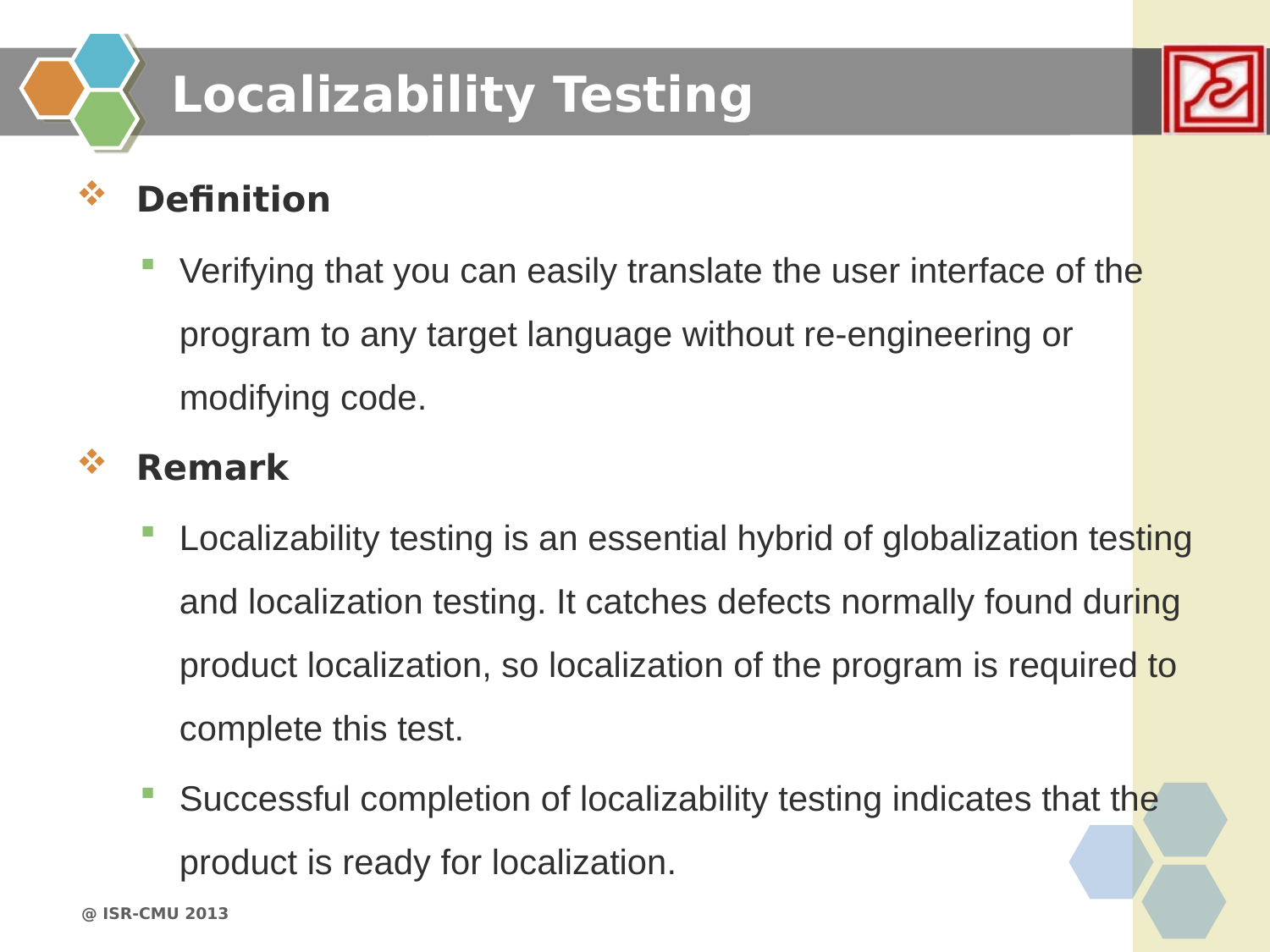

# Localizability Testing
 Definition
Verifying that you can easily translate the user interface of the program to any target language without re-engineering or modifying code.
 Remark
Localizability testing is an essential hybrid of globalization testing and localization testing. It catches defects normally found during product localization, so localization of the program is required to complete this test.
Successful completion of localizability testing indicates that the product is ready for localization.
16